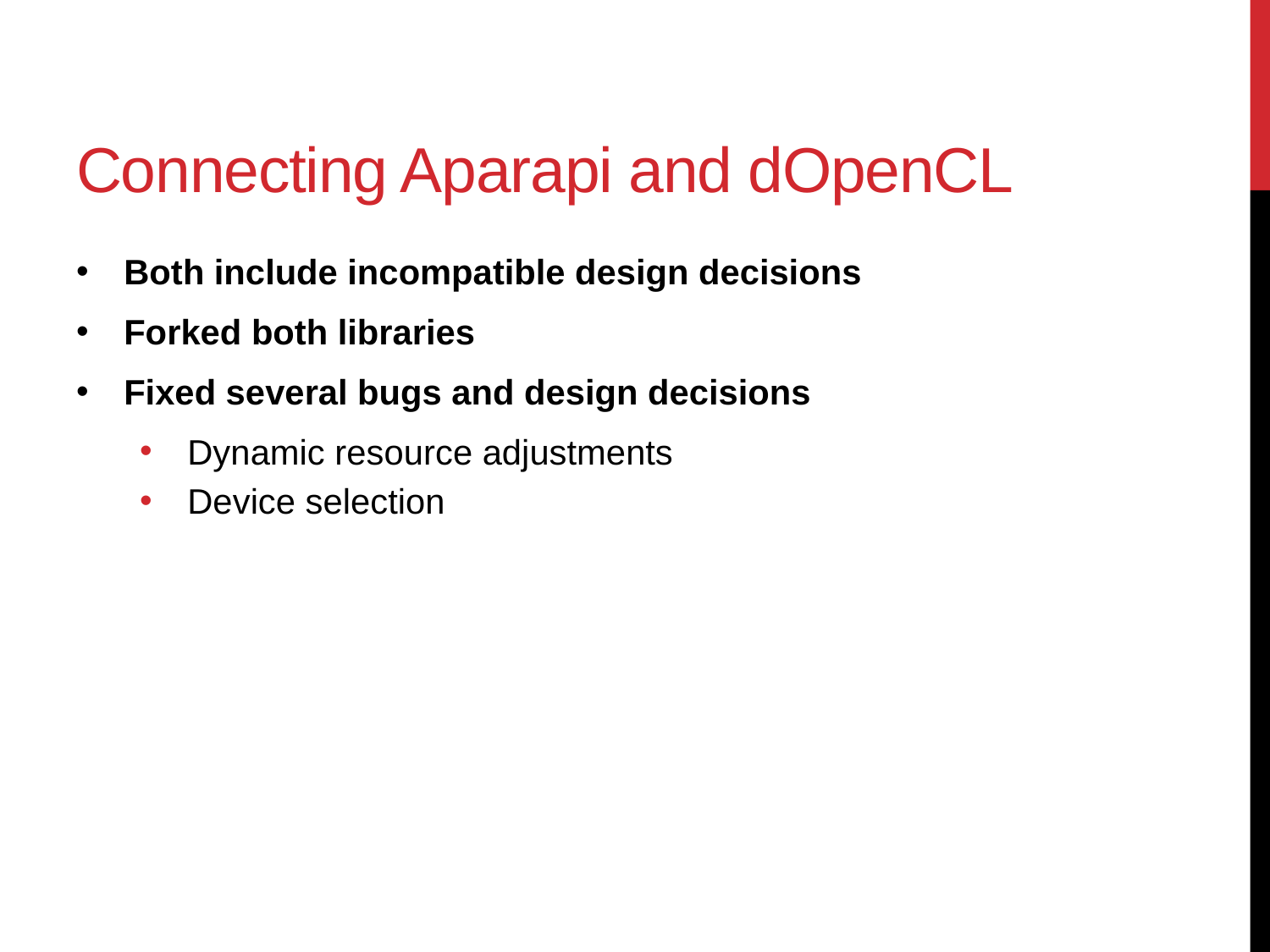

# Connecting Aparapi and dOpenCL
Both include incompatible design decisions
Forked both libraries
Fixed several bugs and design decisions
Dynamic resource adjustments
Device selection